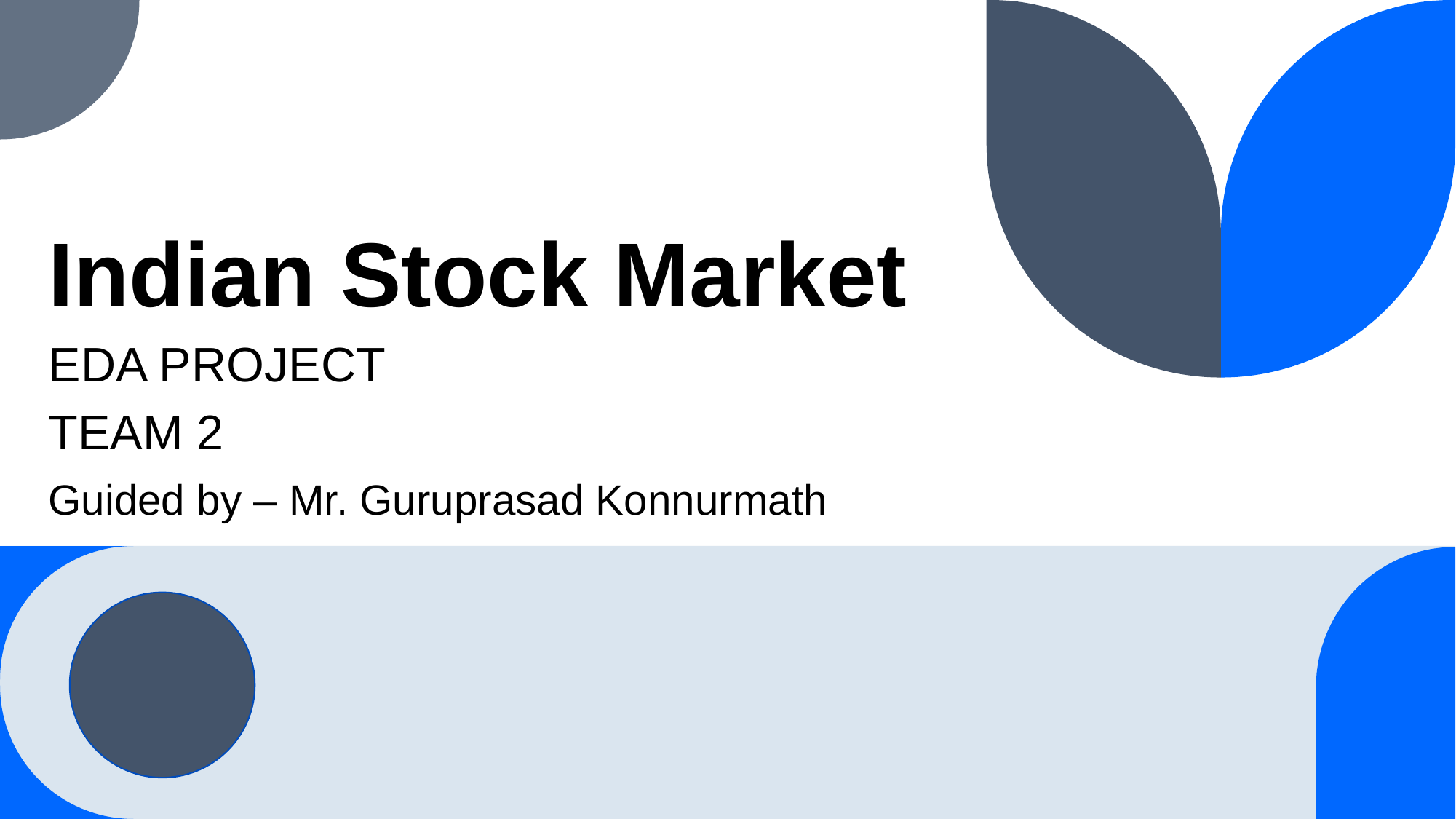

# Indian Stock Market
EDA PROJECT
TEAM 2
Guided by – Mr. Guruprasad Konnurmath